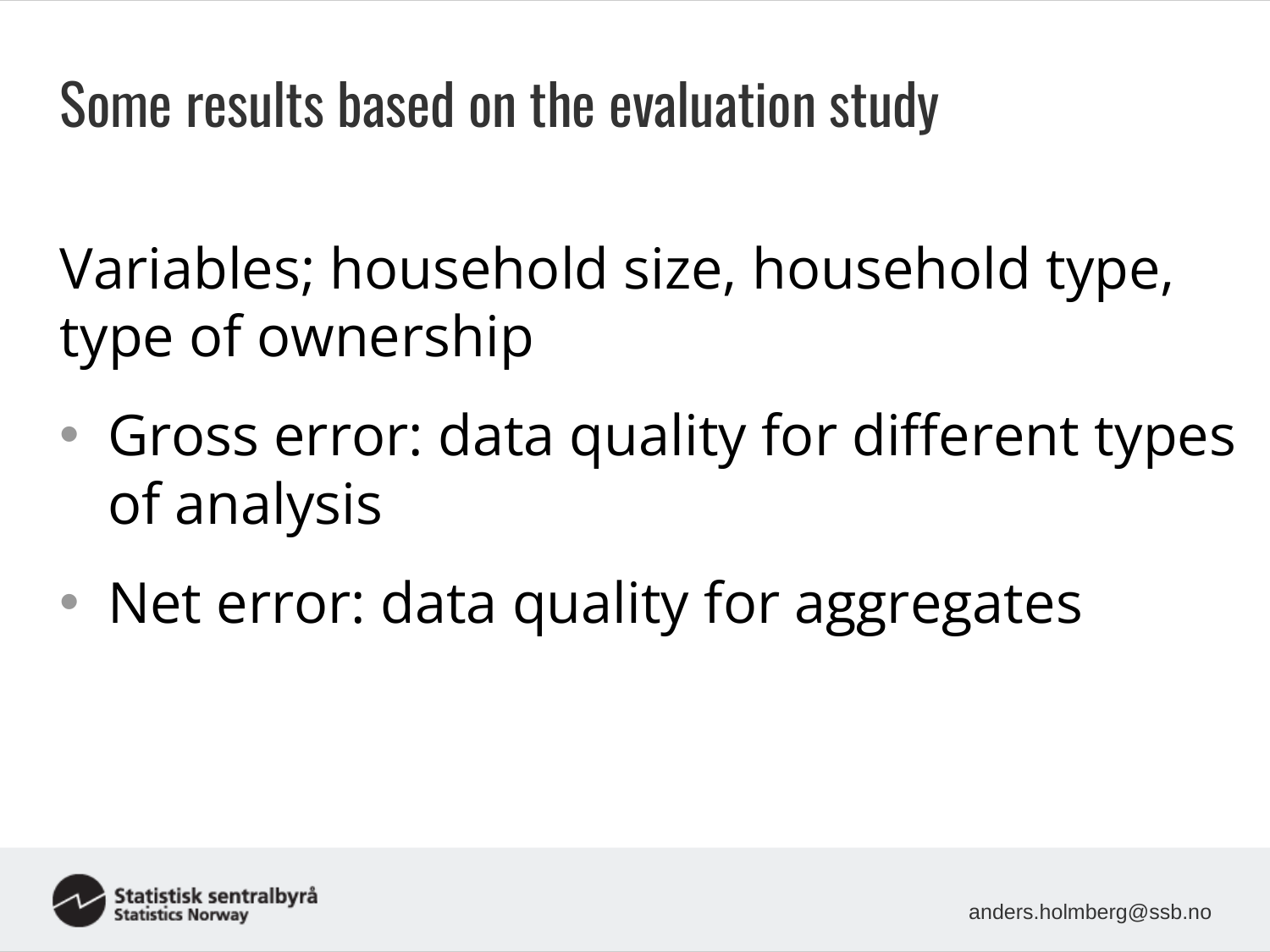

# Some results based on the evaluation study
Variables; household size, household type, type of ownership
Gross error: data quality for different types of analysis
Net error: data quality for aggregates
anders.holmberg@ssb.no